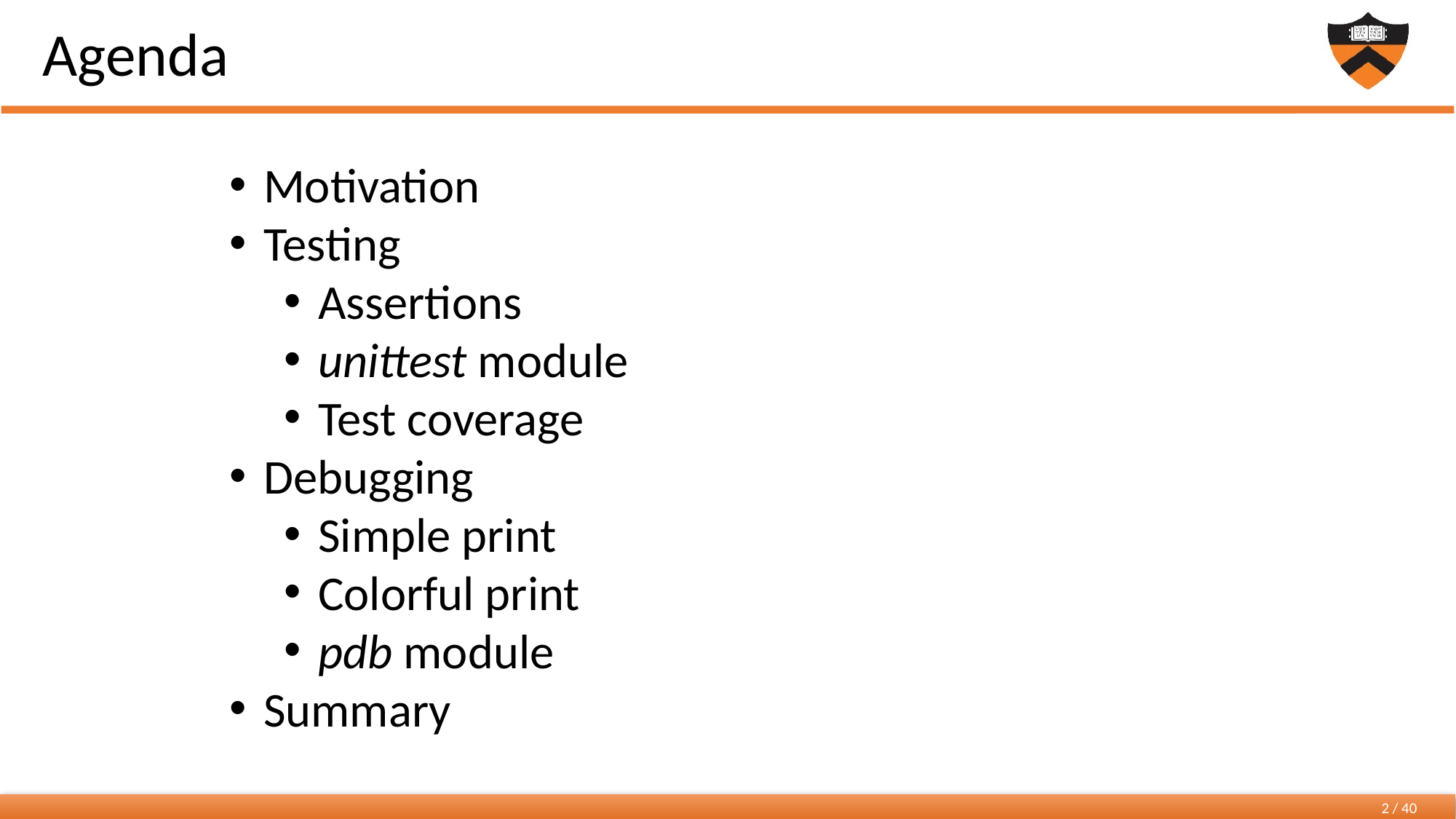

# Agenda
Motivation
Testing
Assertions
unittest module
Test coverage
Debugging
Simple print
Colorful print
pdb module
Summary

2 / 40